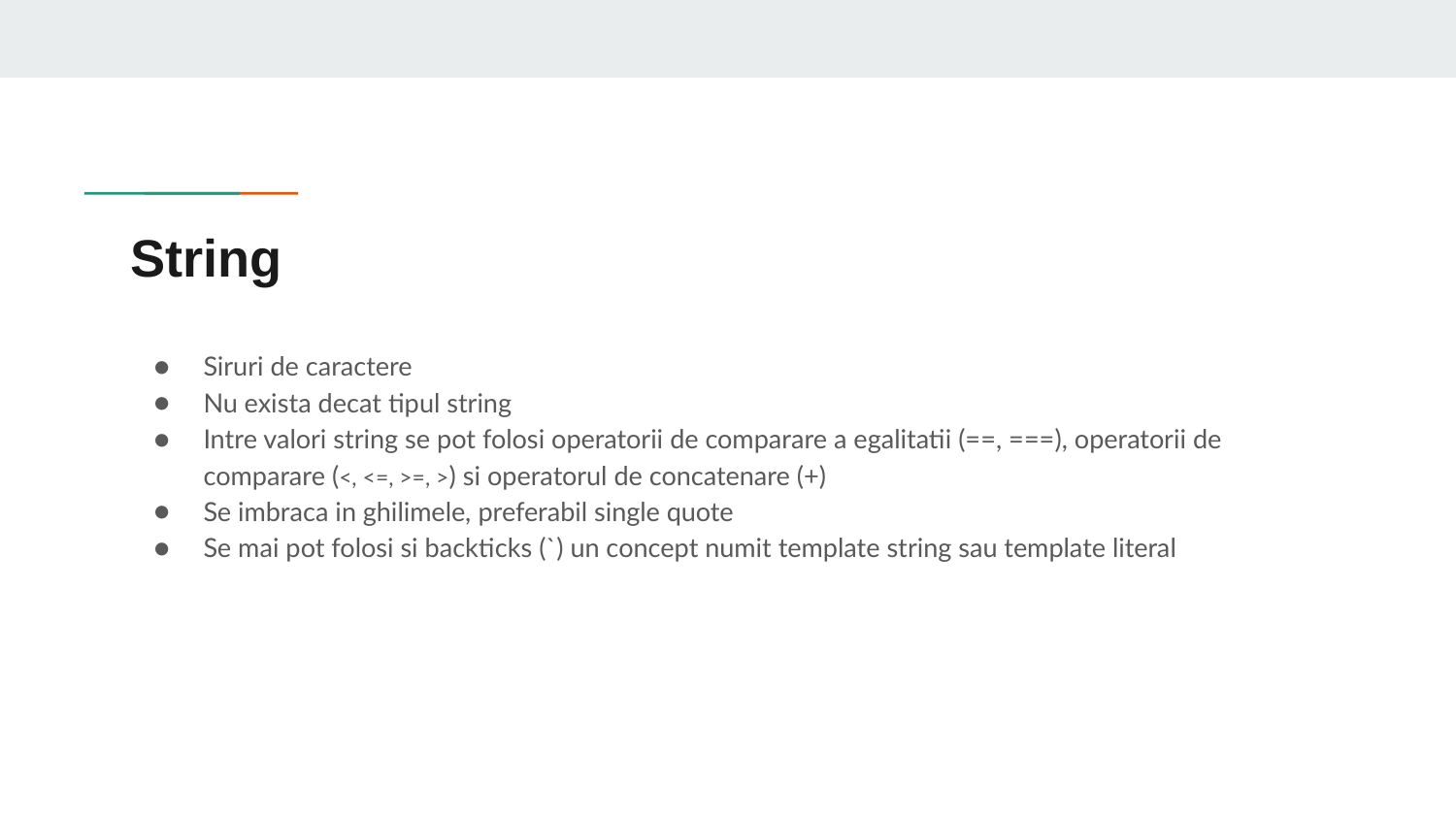

# String
Siruri de caractere
Nu exista decat tipul string
Intre valori string se pot folosi operatorii de comparare a egalitatii (==, ===), operatorii de comparare (<, <=, >=, >) si operatorul de concatenare (+)
Se imbraca in ghilimele, preferabil single quote
Se mai pot folosi si backticks (`) un concept numit template string sau template literal